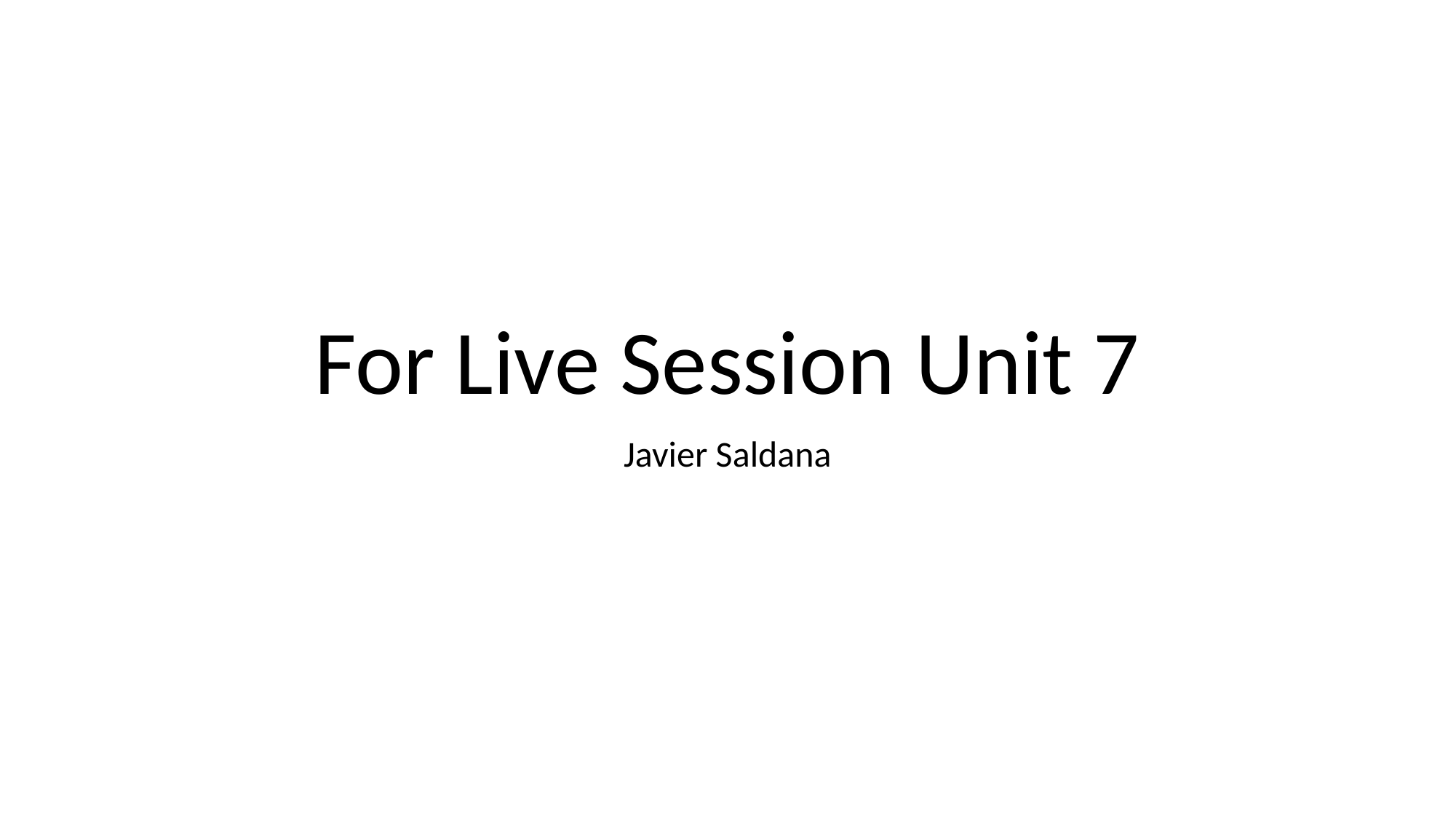

# For Live Session Unit 7
Javier Saldana